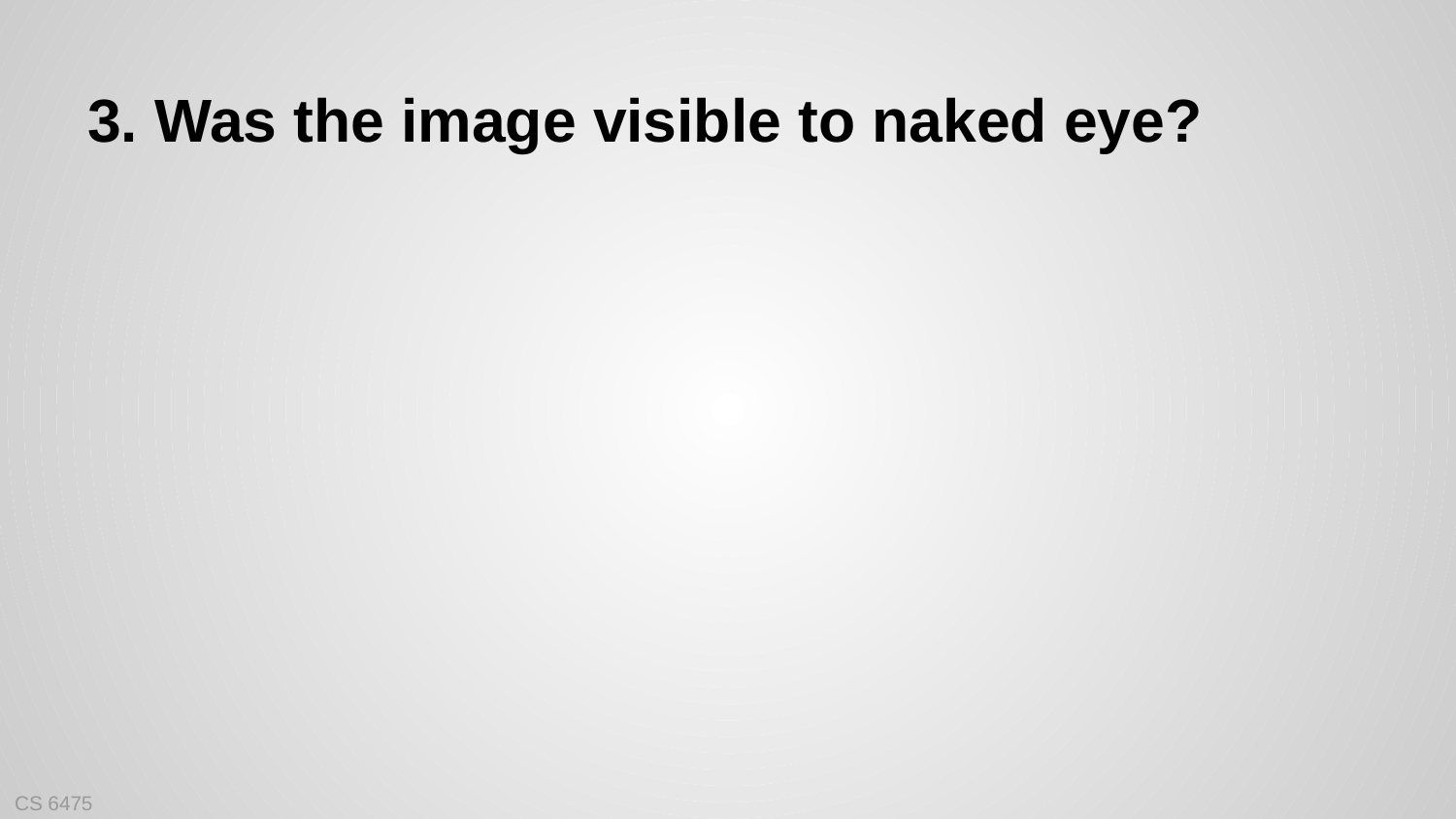

# 3. Was the image visible to naked eye?

CS 6475